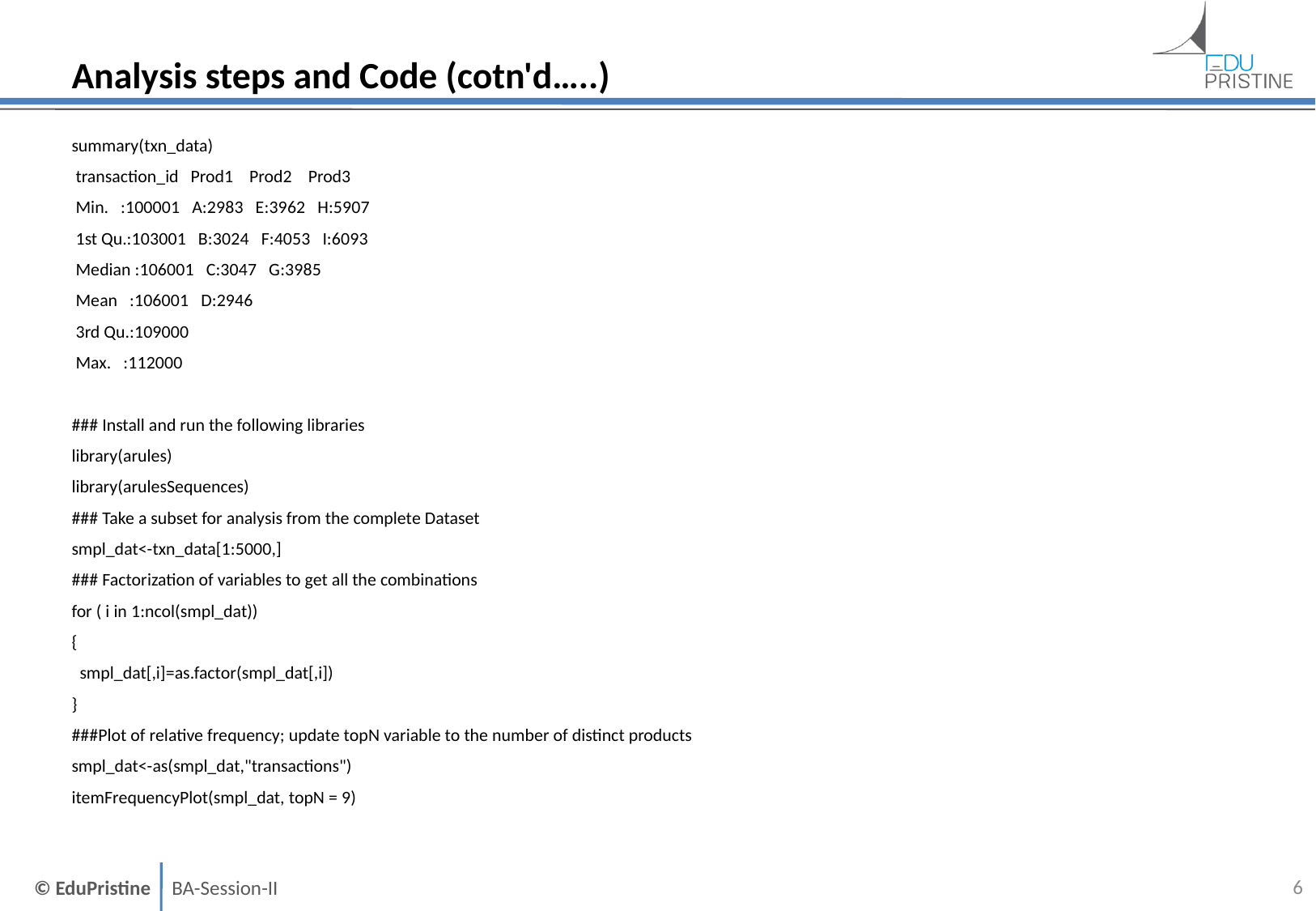

# Analysis steps and Code (cotn'd…..)
summary(txn_data)
 transaction_id   Prod1    Prod2    Prod3
 Min.   :100001   A:2983   E:3962   H:5907
 1st Qu.:103001   B:3024   F:4053   I:6093
 Median :106001   C:3047   G:3985
 Mean   :106001   D:2946
 3rd Qu.:109000
 Max.   :112000

### Install and run the following libraries
library(arules)
library(arulesSequences)
### Take a subset for analysis from the complete Dataset
smpl_dat<-txn_data[1:5000,]
### Factorization of variables to get all the combinations
for ( i in 1:ncol(smpl_dat))
{
  smpl_dat[,i]=as.factor(smpl_dat[,i])
}
###Plot of relative frequency; update topN variable to the number of distinct products
smpl_dat<-as(smpl_dat,"transactions")
itemFrequencyPlot(smpl_dat, topN = 9)
6